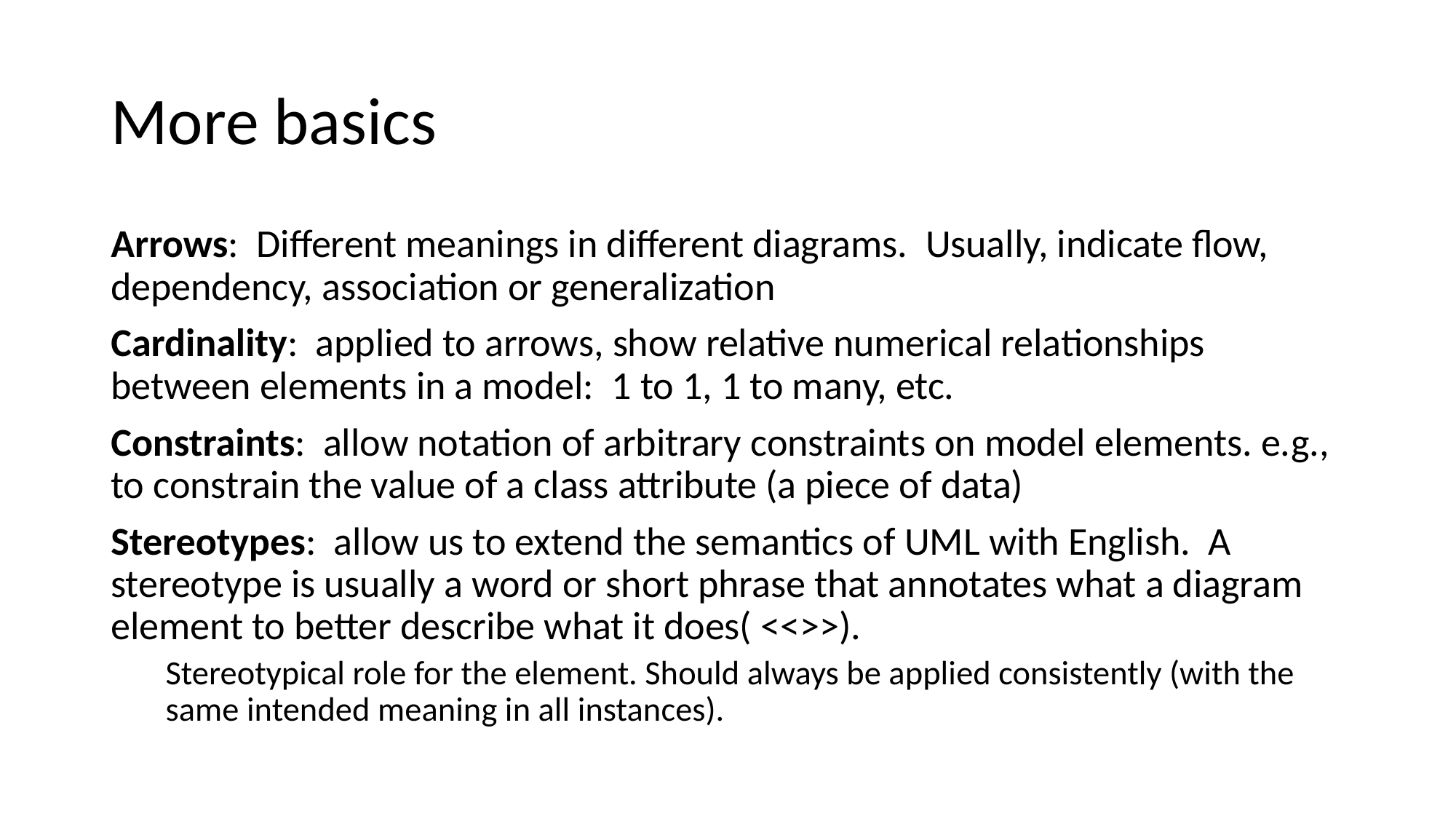

# More basics
Arrows:  Different meanings in different diagrams.  Usually, indicate flow, dependency, association or generalization
Cardinality:  applied to arrows, show relative numerical relationships between elements in a model:  1 to 1, 1 to many, etc.
Constraints:  allow notation of arbitrary constraints on model elements. e.g., to constrain the value of a class attribute (a piece of data)
Stereotypes:  allow us to extend the semantics of UML with English.  A stereotype is usually a word or short phrase that annotates what a diagram element to better describe what it does( <<>>).
Stereotypical role for the element. Should always be applied consistently (with the same intended meaning in all instances).